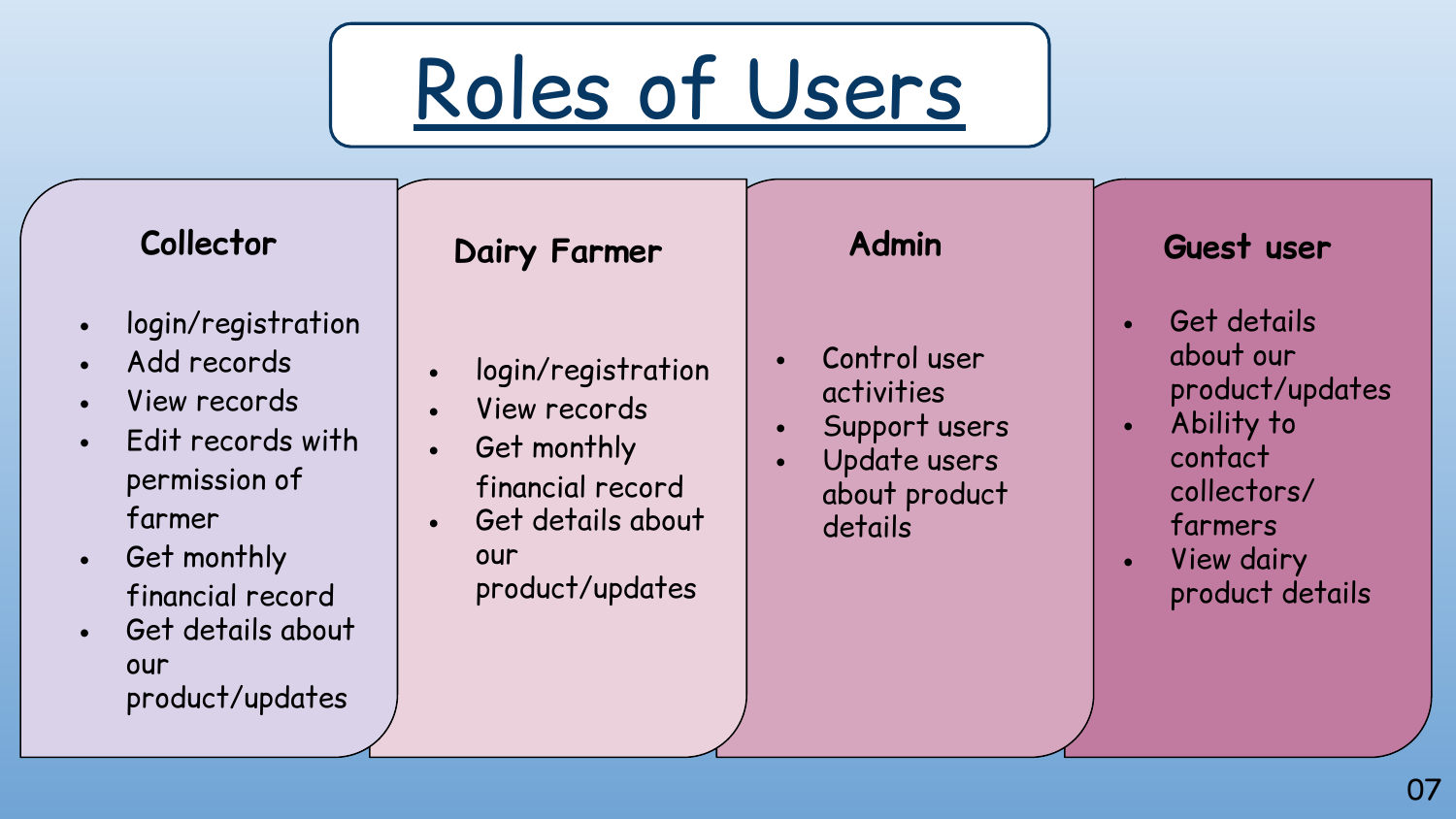

Roles of Users
Collector

login/registration
Add records
View records
Edit records with permission of farmer
Get monthly financial record
Get details about our product/updates
Dairy Farmer

login/registration
View records
Get monthly financial record
Get details about our product/updates

       Admin

Control user activities
Support users
Update users about product details

Guest user

Get details about our product/updates
Ability to contact collectors/ farmers
View dairy product details

07